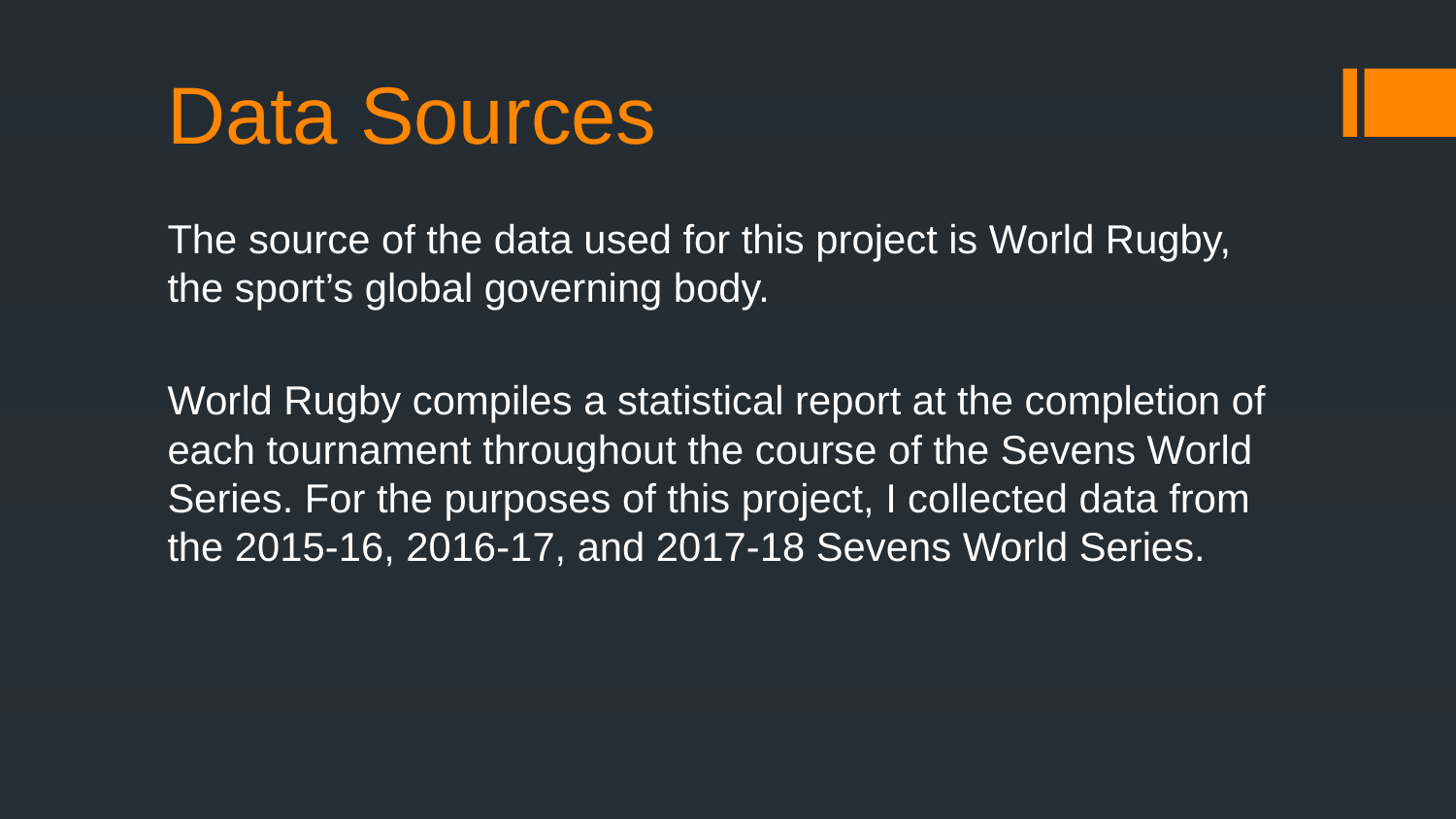

# Data Sources
The source of the data used for this project is World Rugby, the sport’s global governing body.

World Rugby compiles a statistical report at the completion of each tournament throughout the course of the Sevens World Series. For the purposes of this project, I collected data from the 2015-16, 2016-17, and 2017-18 Sevens World Series.